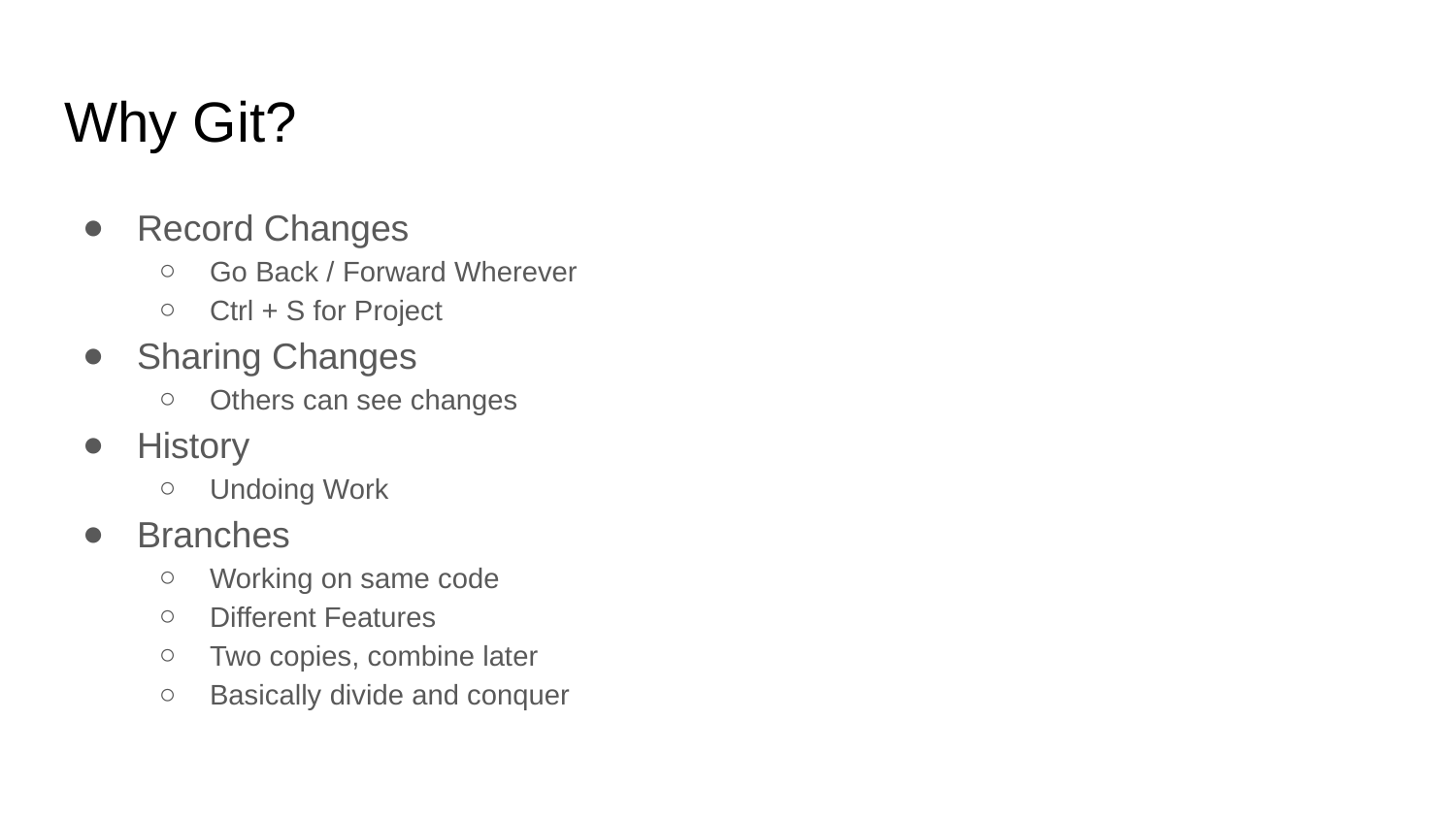

# Why Git?
Record Changes
Go Back / Forward Wherever
Ctrl + S for Project
Sharing Changes
Others can see changes
History
Undoing Work
Branches
Working on same code
Different Features
Two copies, combine later
Basically divide and conquer